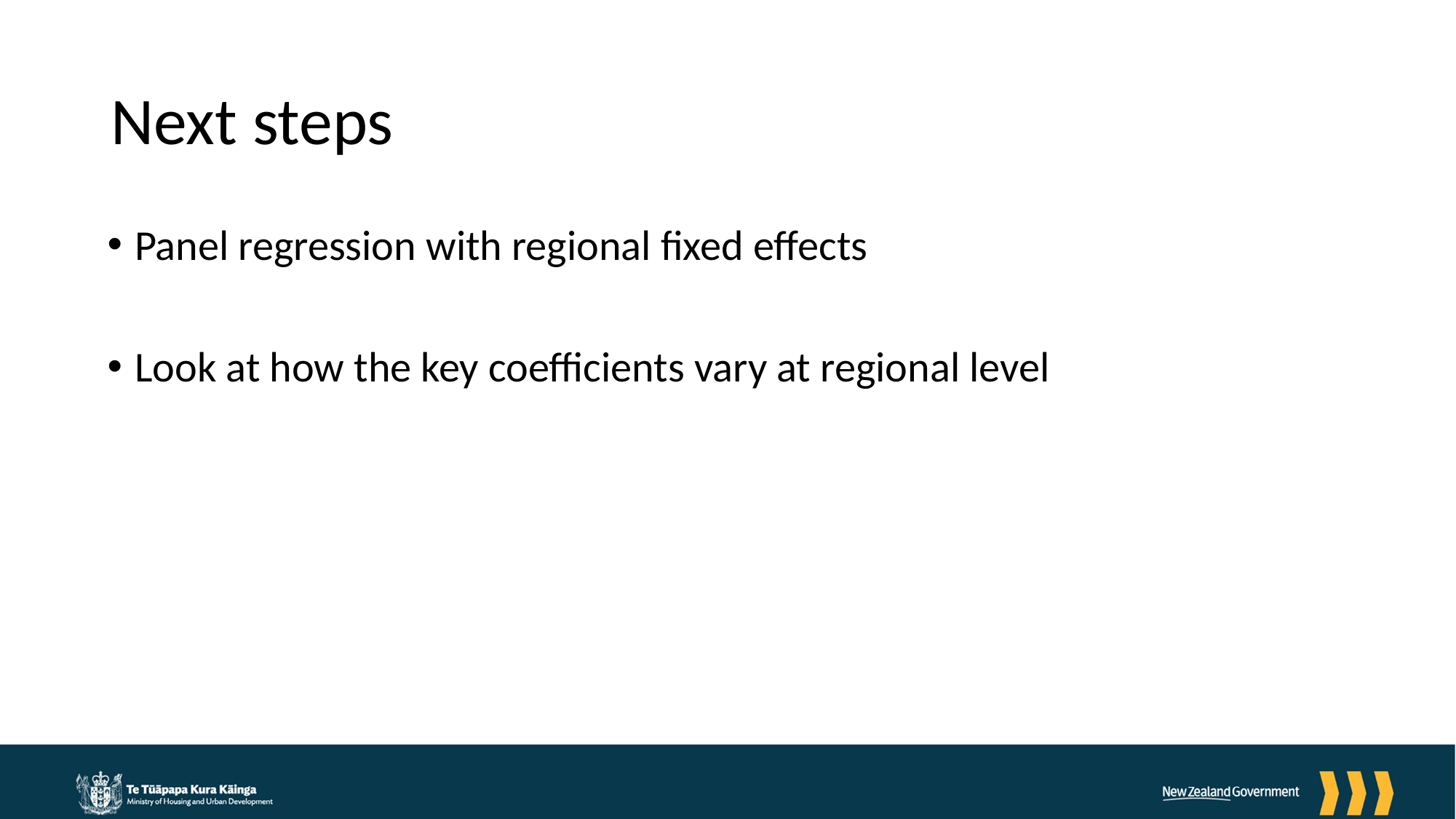

# Next steps
Panel regression with regional fixed effects

Look at how the key coefficients vary at regional level